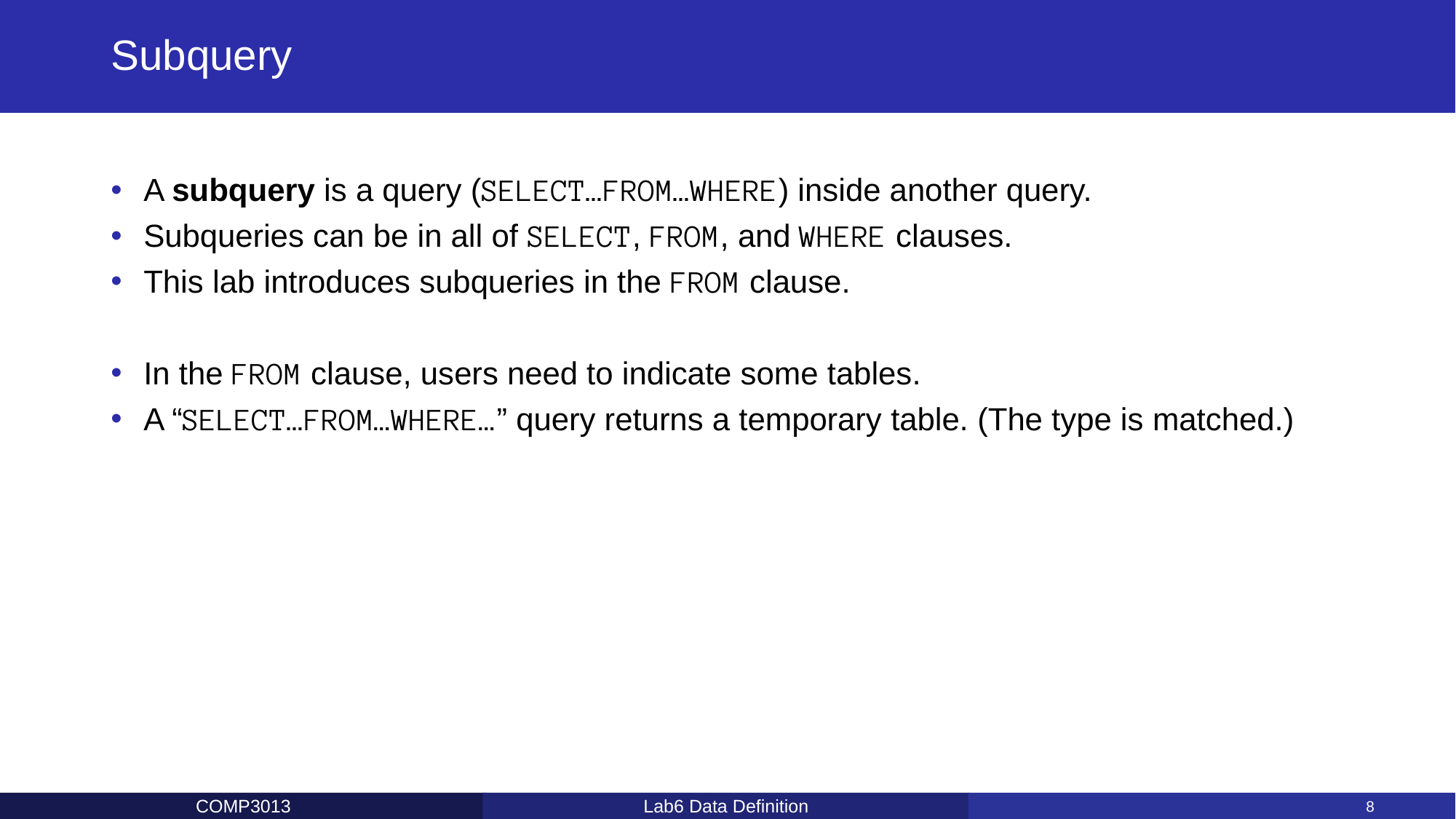

# Subquery
A subquery is a query (SELECT…FROM…WHERE) inside another query.
Subqueries can be in all of SELECT, FROM, and WHERE clauses.
This lab introduces subqueries in the FROM clause.

In the FROM clause, users need to indicate some tables.
A “SELECT…FROM…WHERE…” query returns a temporary table. (The type is matched.)